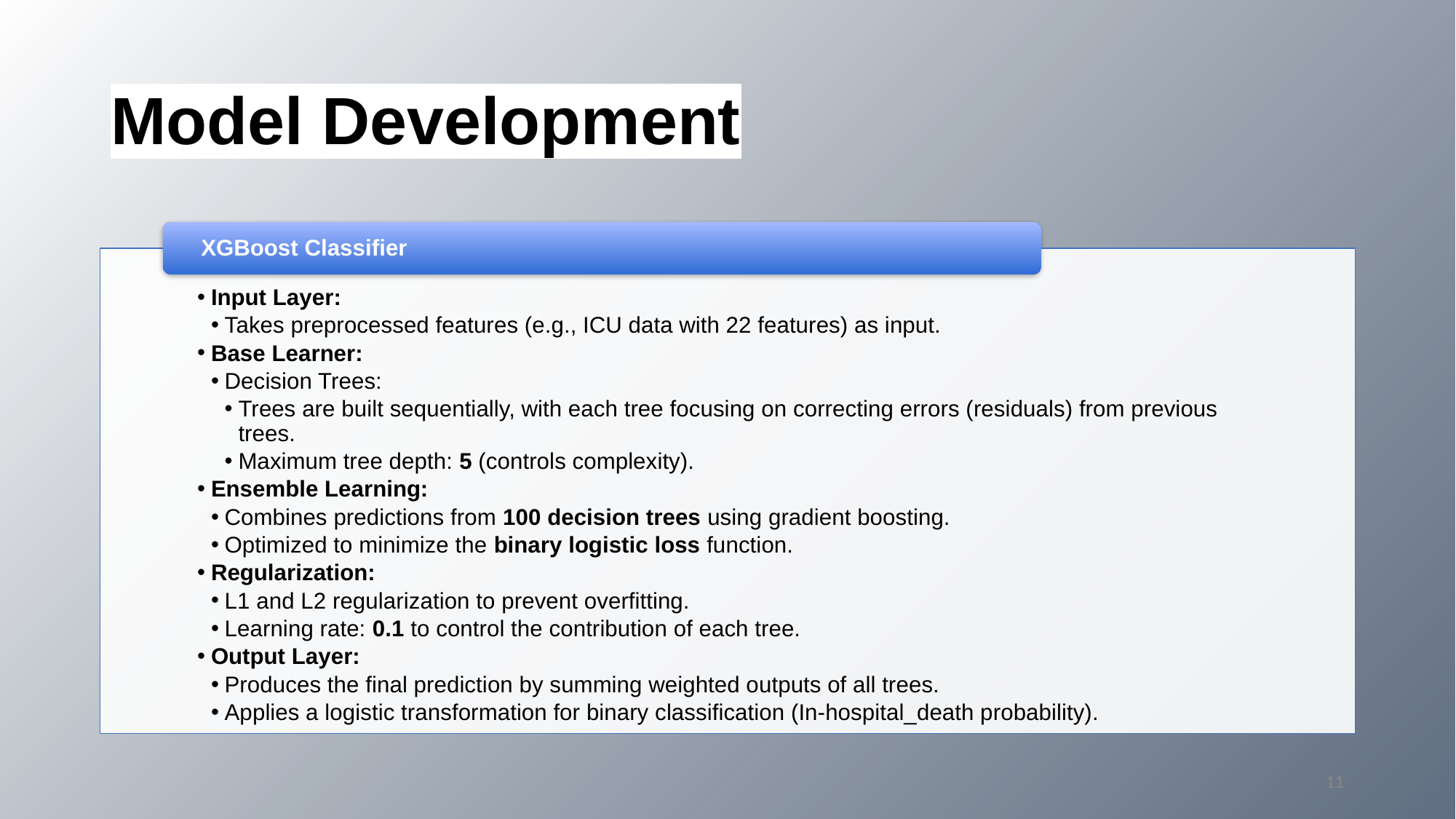

Model Development
Input Layer:
Takes preprocessed features (e.g., ICU data with 22 features) as input.
Base Learner:
Decision Trees:
Trees are built sequentially, with each tree focusing on correcting errors (residuals) from previous trees.
Maximum tree depth: 5 (controls complexity).
Ensemble Learning:
Combines predictions from 100 decision trees using gradient boosting.
Optimized to minimize the binary logistic loss function.
Regularization:
L1 and L2 regularization to prevent overfitting.
Learning rate: 0.1 to control the contribution of each tree.
Output Layer:
Produces the final prediction by summing weighted outputs of all trees.
Applies a logistic transformation for binary classification (In-hospital_death probability).
XGBoost Classifier
11